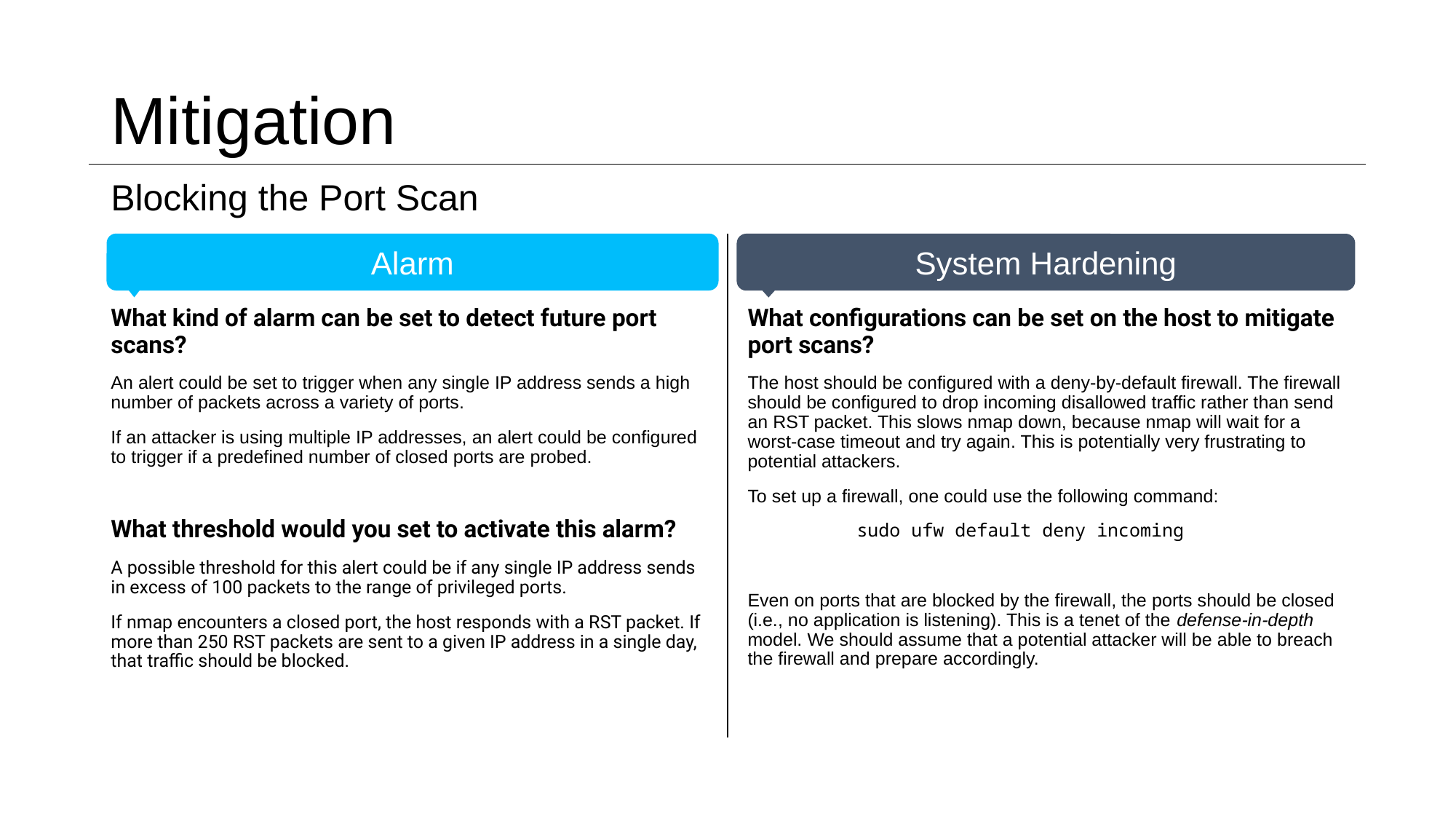

# Mitigation
Blocking the Port Scan
What kind of alarm can be set to detect future port scans?
An alert could be set to trigger when any single IP address sends a high number of packets across a variety of ports.
If an attacker is using multiple IP addresses, an alert could be configured to trigger if a predefined number of closed ports are probed.

What threshold would you set to activate this alarm?
A possible threshold for this alert could be if any single IP address sends in excess of 100 packets to the range of privileged ports.
If nmap encounters a closed port, the host responds with a RST packet. If more than 250 RST packets are sent to a given IP address in a single day, that traffic should be blocked.
What configurations can be set on the host to mitigate port scans?
The host should be configured with a deny-by-default firewall. The firewall should be configured to drop incoming disallowed traffic rather than send an RST packet. This slows nmap down, because nmap will wait for a worst-case timeout and try again. This is potentially very frustrating to potential attackers.
To set up a firewall, one could use the following command:
	sudo ufw default deny incoming

Even on ports that are blocked by the firewall, the ports should be closed (i.e., no application is listening). This is a tenet of the defense-in-depth model. We should assume that a potential attacker will be able to breach the firewall and prepare accordingly.